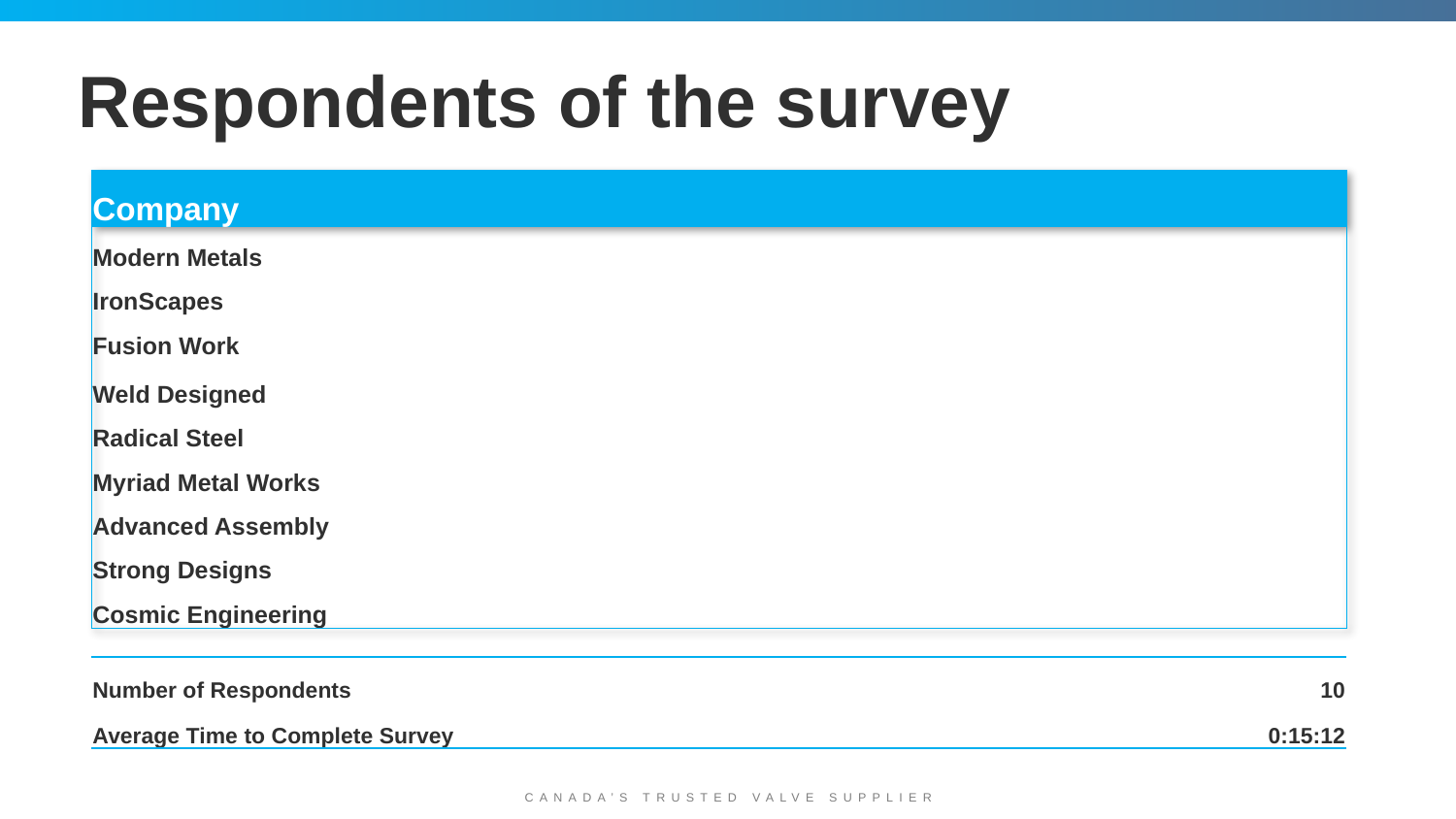

# Respondents of the survey
| Company |
| --- |
| Modern Metals |
| IronScapes |
| Fusion Work |
| Weld Designed |
| Radical Steel |
| Myriad Metal Works |
| Advanced Assembly |
| Strong Designs |
| Cosmic Engineering |
| Number of Respondents | 10 |
| --- | --- |
| Average Time to Complete Survey | 0:15:12 |